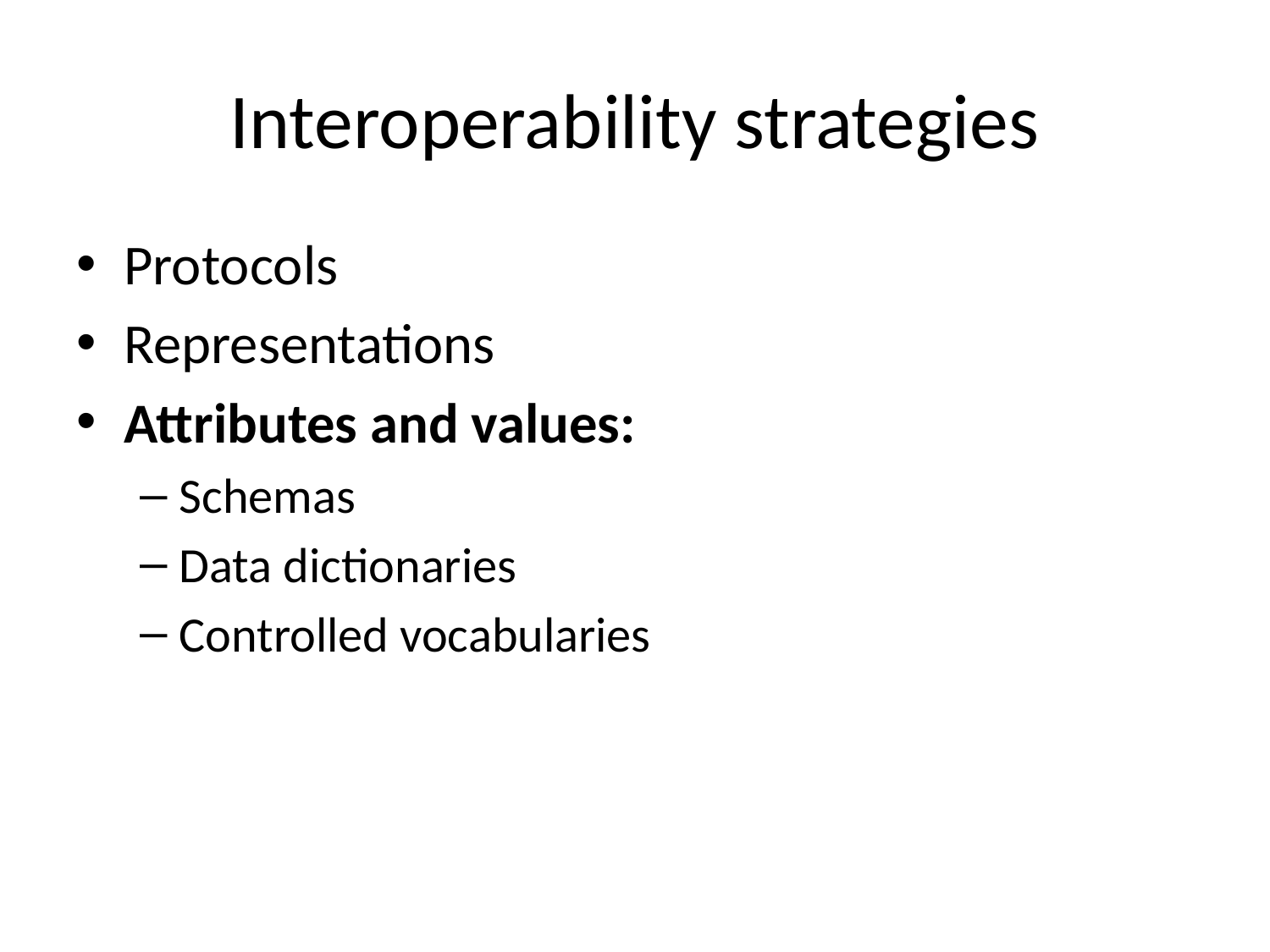

# Interoperability strategies
Protocols
Representations
Attributes and values:
Schemas
Data dictionaries
Controlled vocabularies